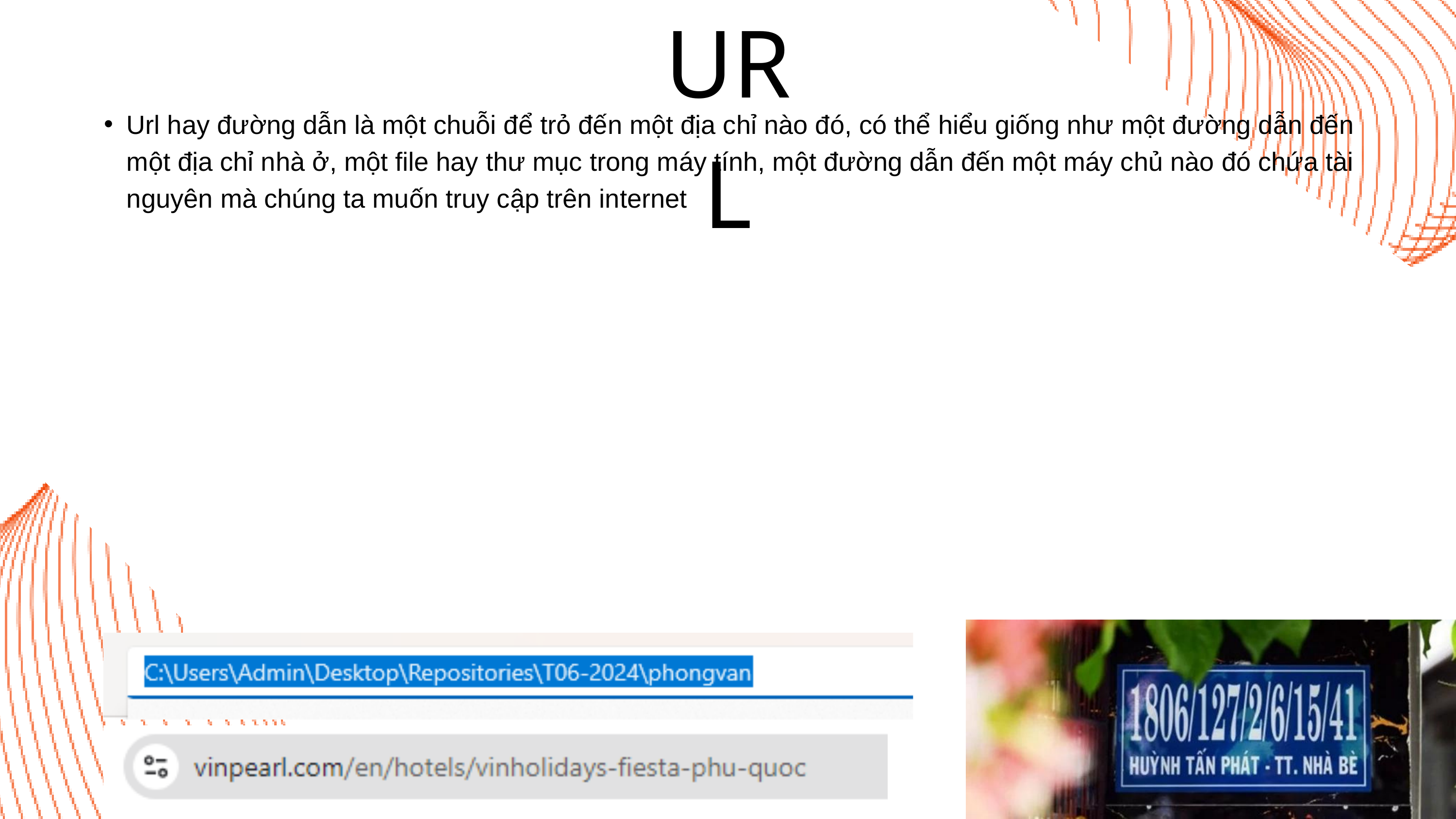

URL
Url hay đường dẫn là một chuỗi để trỏ đến một địa chỉ nào đó, có thể hiểu giống như một đường dẫn đến một địa chỉ nhà ở, một file hay thư mục trong máy tính, một đường dẫn đến một máy chủ nào đó chứa tài nguyên mà chúng ta muốn truy cập trên internet